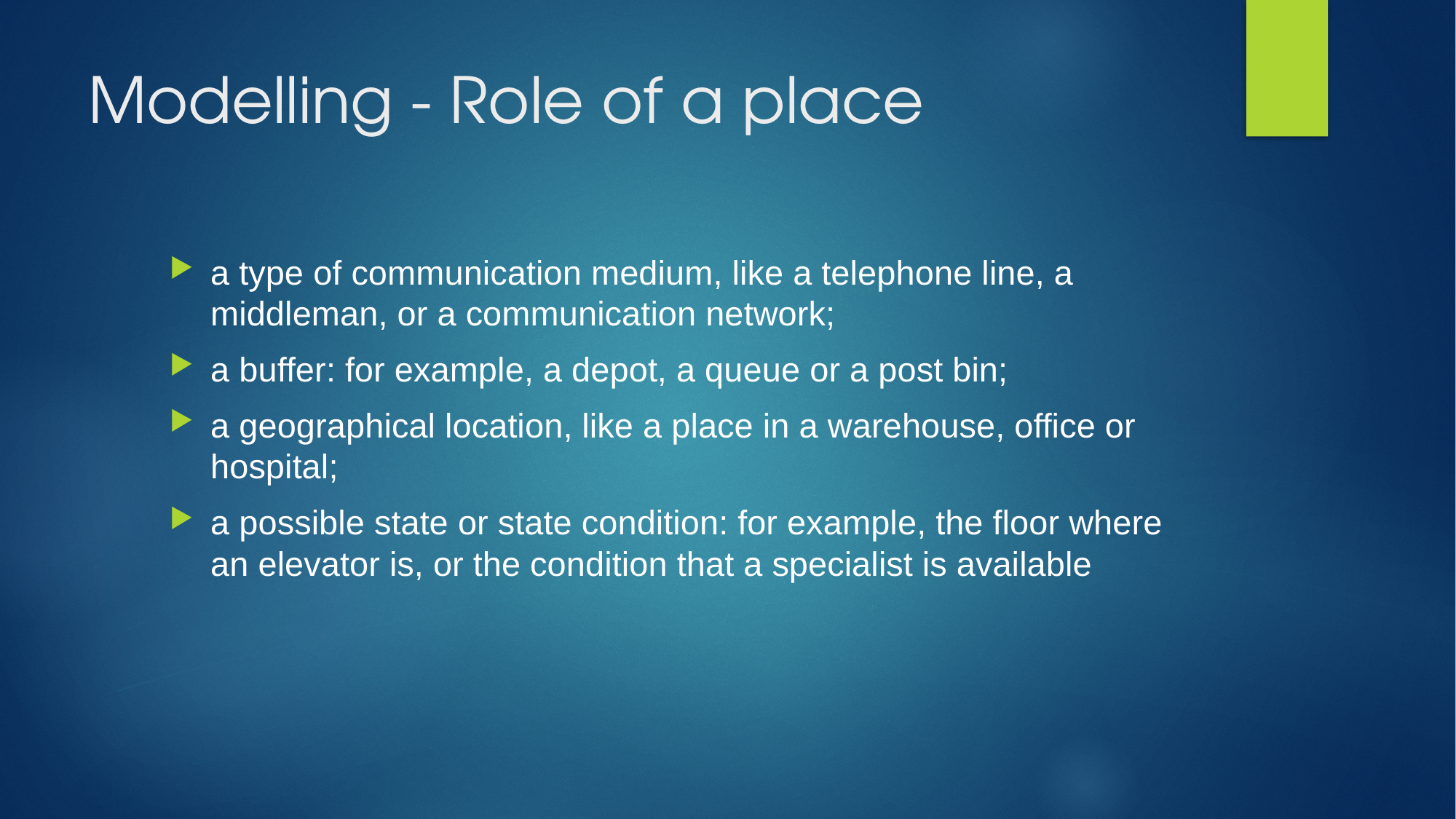

# Modelling - Role of a place
a type of communication medium, like a telephone line, a middleman, or a communication network;
a buffer: for example, a depot, a queue or a post bin;
a geographical location, like a place in a warehouse, office or hospital;
a possible state or state condition: for example, the floor where an elevator is, or the condition that a specialist is available